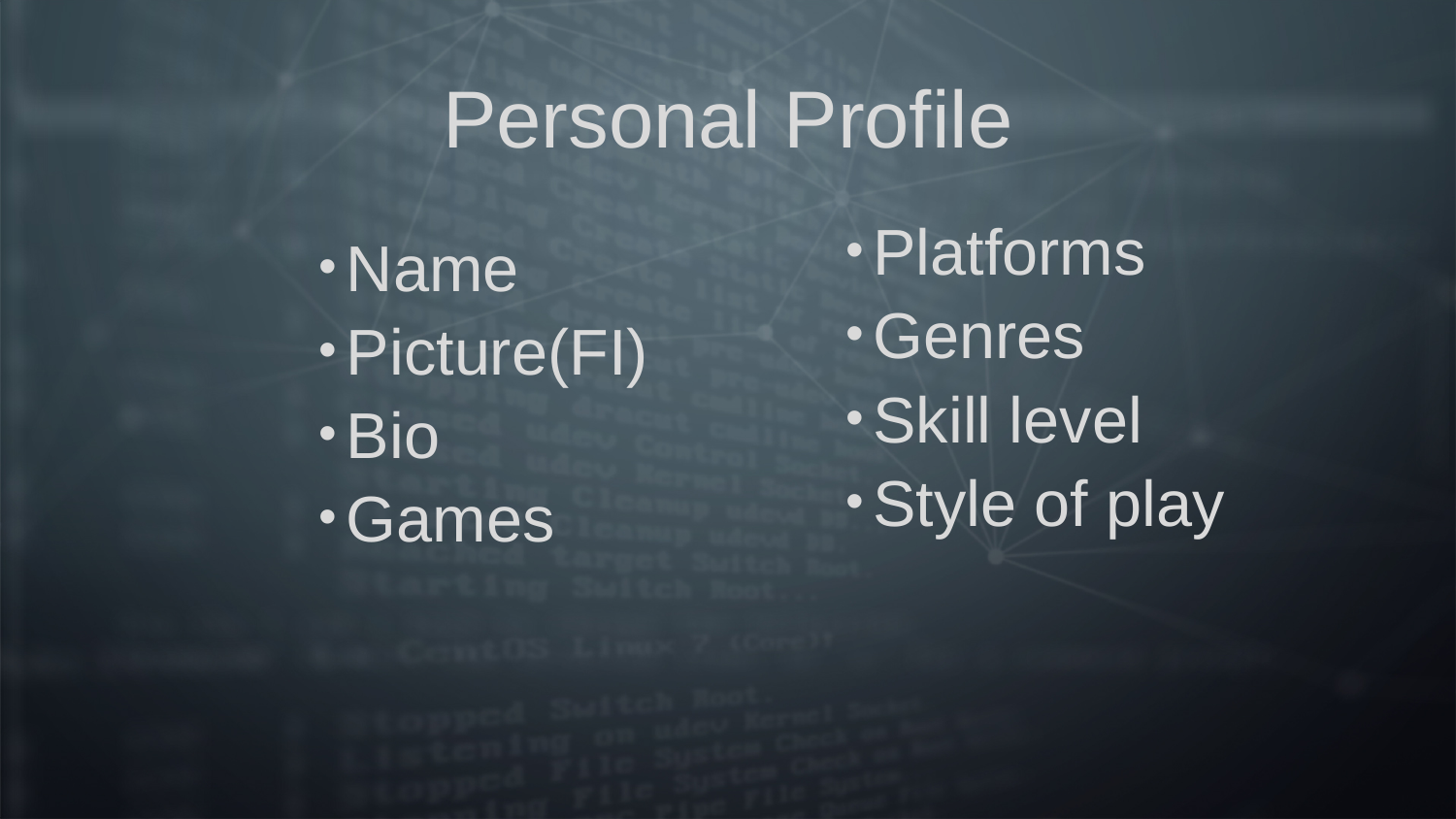

# Personal Profile
Platforms
Genres
Skill level
Style of play
Name
Picture(FI)
Bio
Games